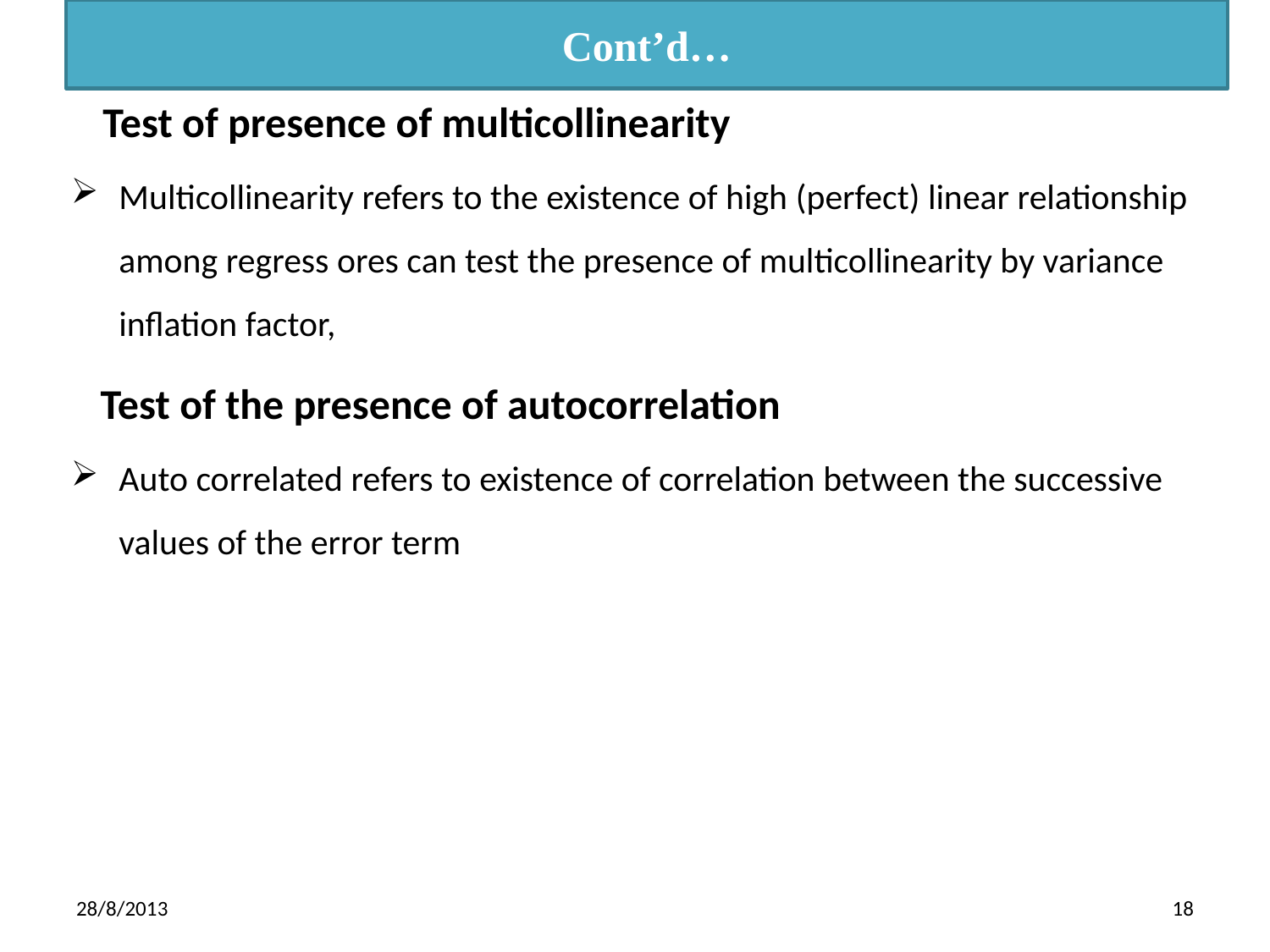

# Cont’d…
   Test of presence of multicollinearity
Multicollinearity refers to the existence of high (perfect) linear relationship among regress ores can test the presence of multicollinearity by variance inflation factor,
   Test of the presence of autocorrelation
Auto correlated refers to existence of correlation between the successive values of the error term
28/8/2013
18